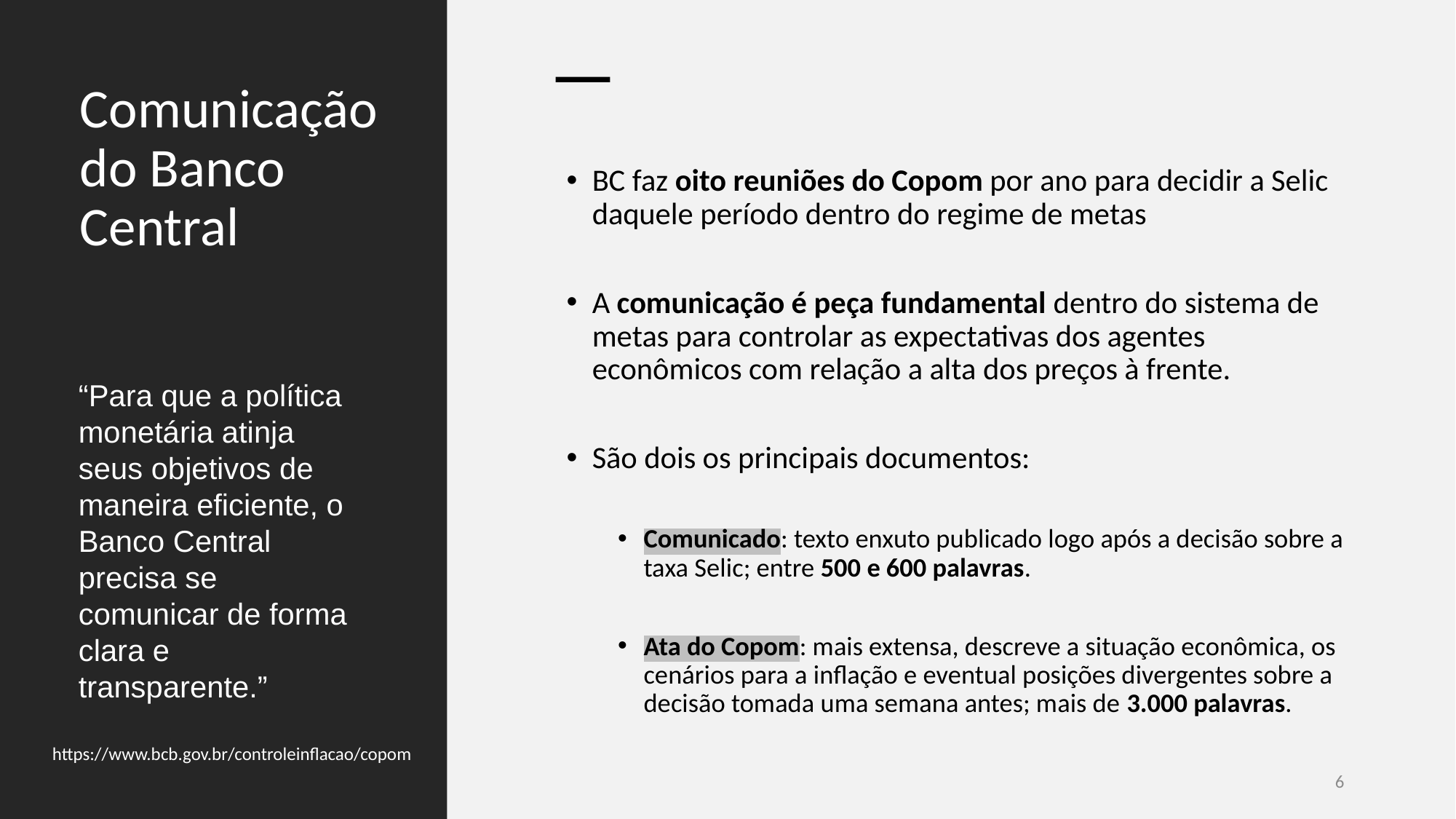

# Comunicação do Banco Central

BC faz oito reuniões do Copom por ano para decidir a Selic daquele período dentro do regime de metas

A comunicação é peça fundamental dentro do sistema de metas para controlar as expectativas dos agentes econômicos com relação a alta dos preços à frente.

São dois os principais documentos:

Comunicado: texto enxuto publicado logo após a decisão sobre a taxa Selic; entre 500 e 600 palavras.

Ata do Copom: mais extensa, descreve a situação econômica, os cenários para a inflação e eventual posições divergentes sobre a decisão tomada uma semana antes; mais de 3.000 palavras.
“Para que a política monetária atinja seus objetivos de maneira eficiente, o Banco Central precisa se comunicar de forma clara e transparente.”
https://www.bcb.gov.br/controleinflacao/copom
6